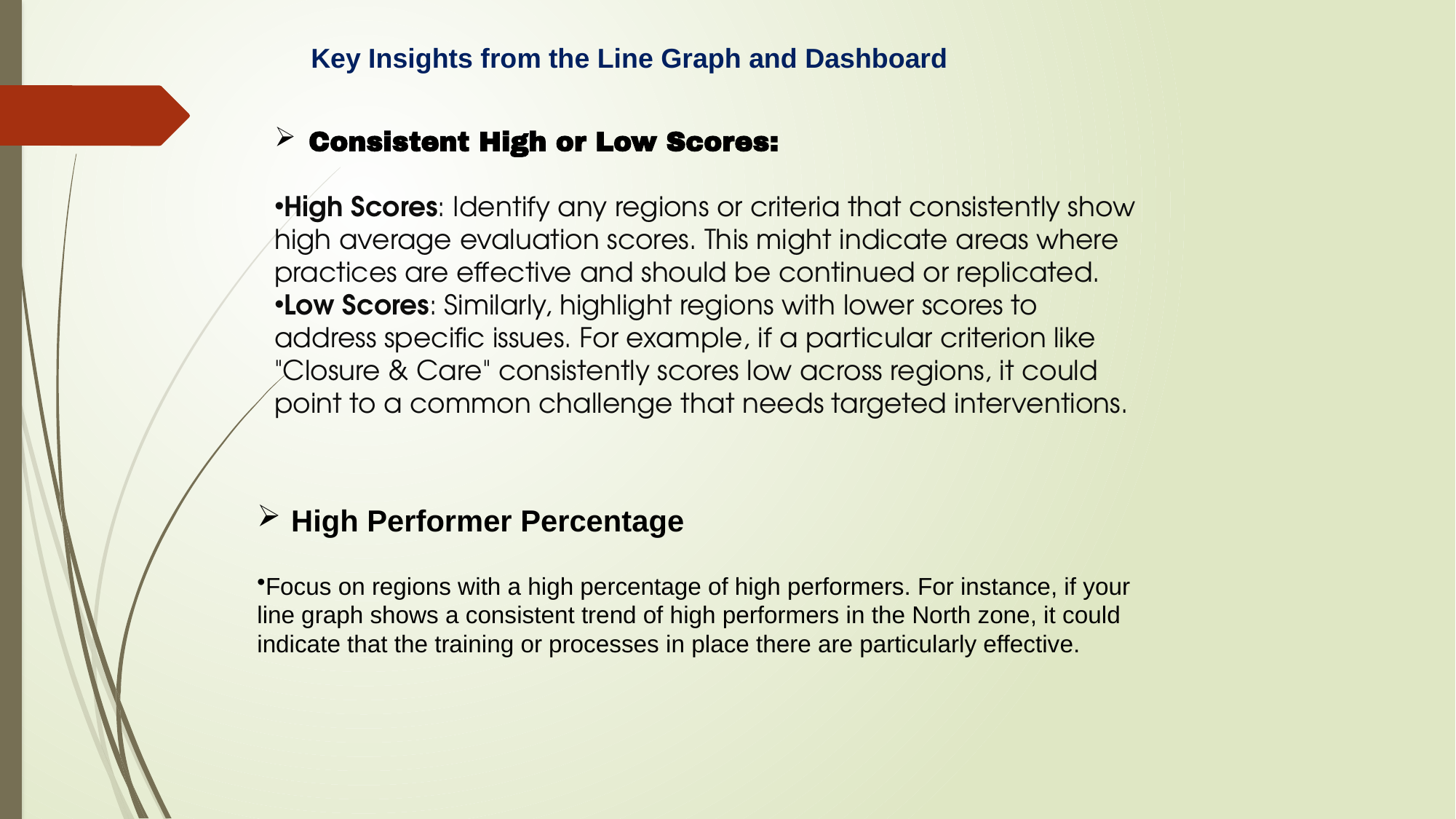

Key Insights from the Line Graph and Dashboard
Consistent High or Low Scores:

High Scores: Identify any regions or criteria that consistently show high average evaluation scores. This might indicate areas where practices are effective and should be continued or replicated.
Low Scores: Similarly, highlight regions with lower scores to address specific issues. For example, if a particular criterion like "Closure & Care" consistently scores low across regions, it could point to a common challenge that needs targeted interventions.
High Performer Percentage

Focus on regions with a high percentage of high performers. For instance, if your line graph shows a consistent trend of high performers in the North zone, it could indicate that the training or processes in place there are particularly effective.